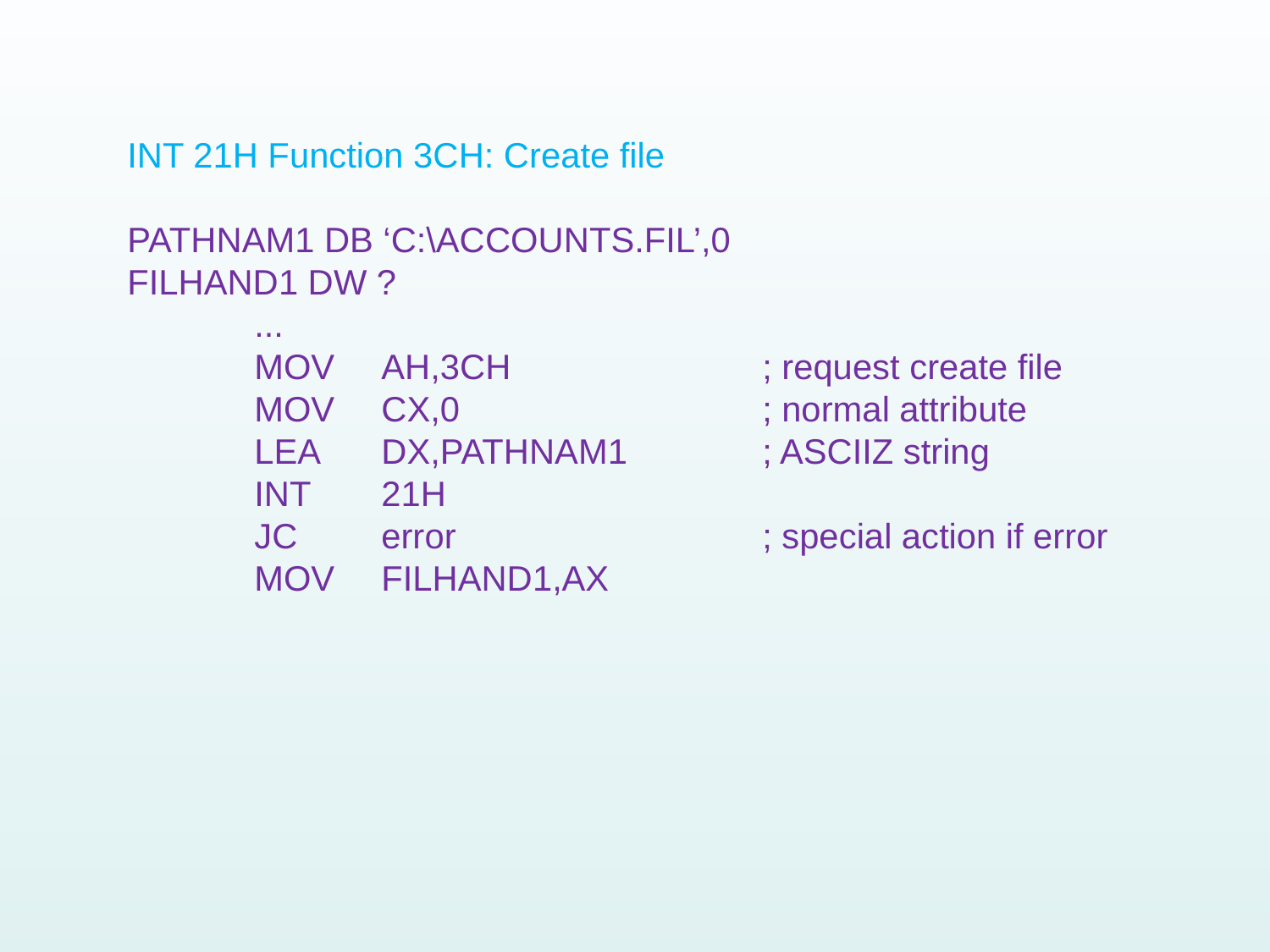

INT 21H Function 3CH: Create file

PATHNAM1 DB ‘C:\ACCOUNTS.FIL’,0
FILHAND1 DW ?
	...
	MOV 	AH,3CH		; request create file
	MOV 	CX,0 			; normal attribute
	LEA 	DX,PATHNAM1		; ASCIIZ string
	INT 	21H
	JC 	error			; special action if error
	MOV 	FILHAND1,AX